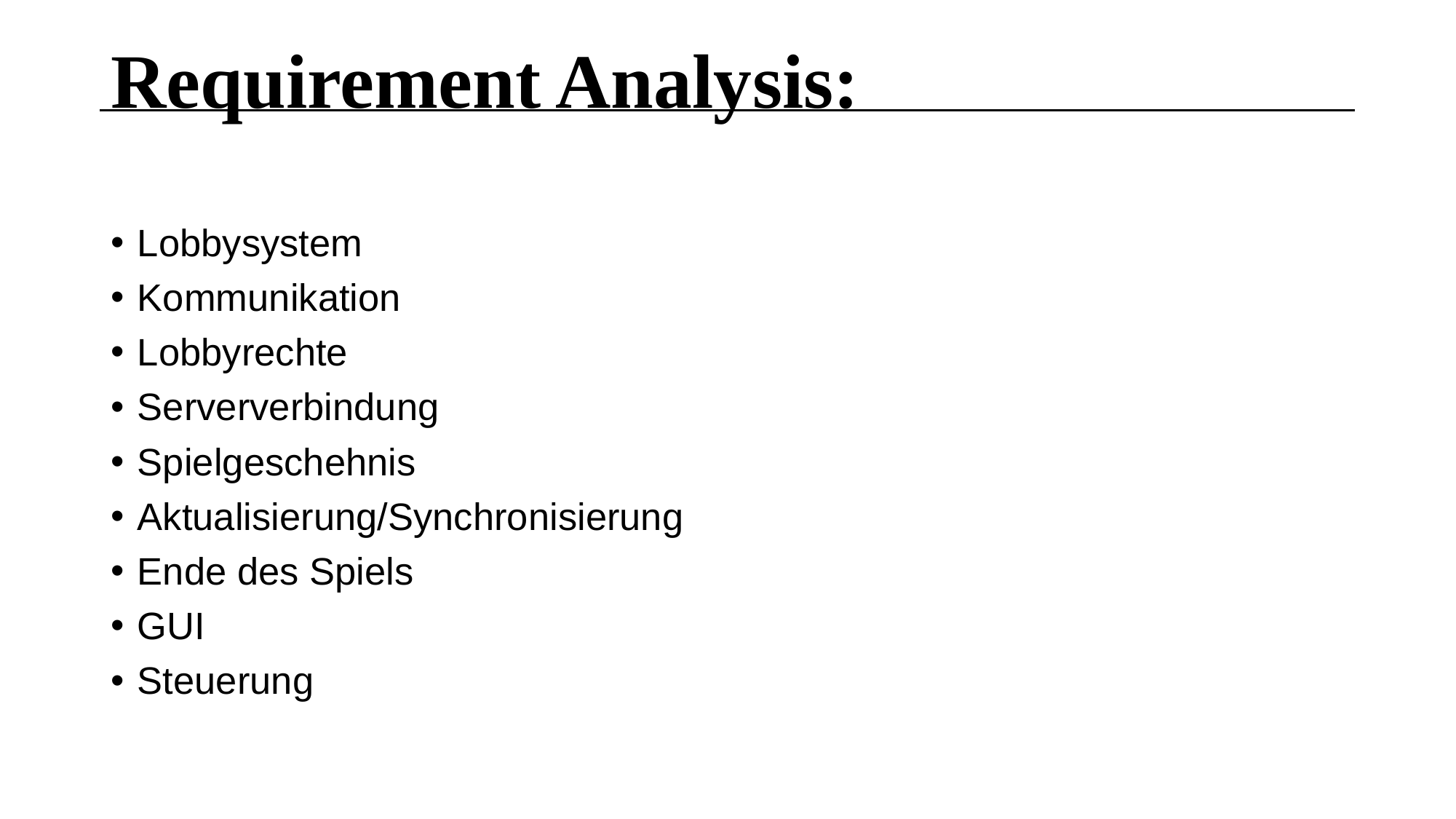

Requirement Analysis:
Lobbysystem
Kommunikation
Lobbyrechte
Serververbindung
Spielgeschehnis
Aktualisierung/Synchronisierung
Ende des Spiels
GUI
Steuerung